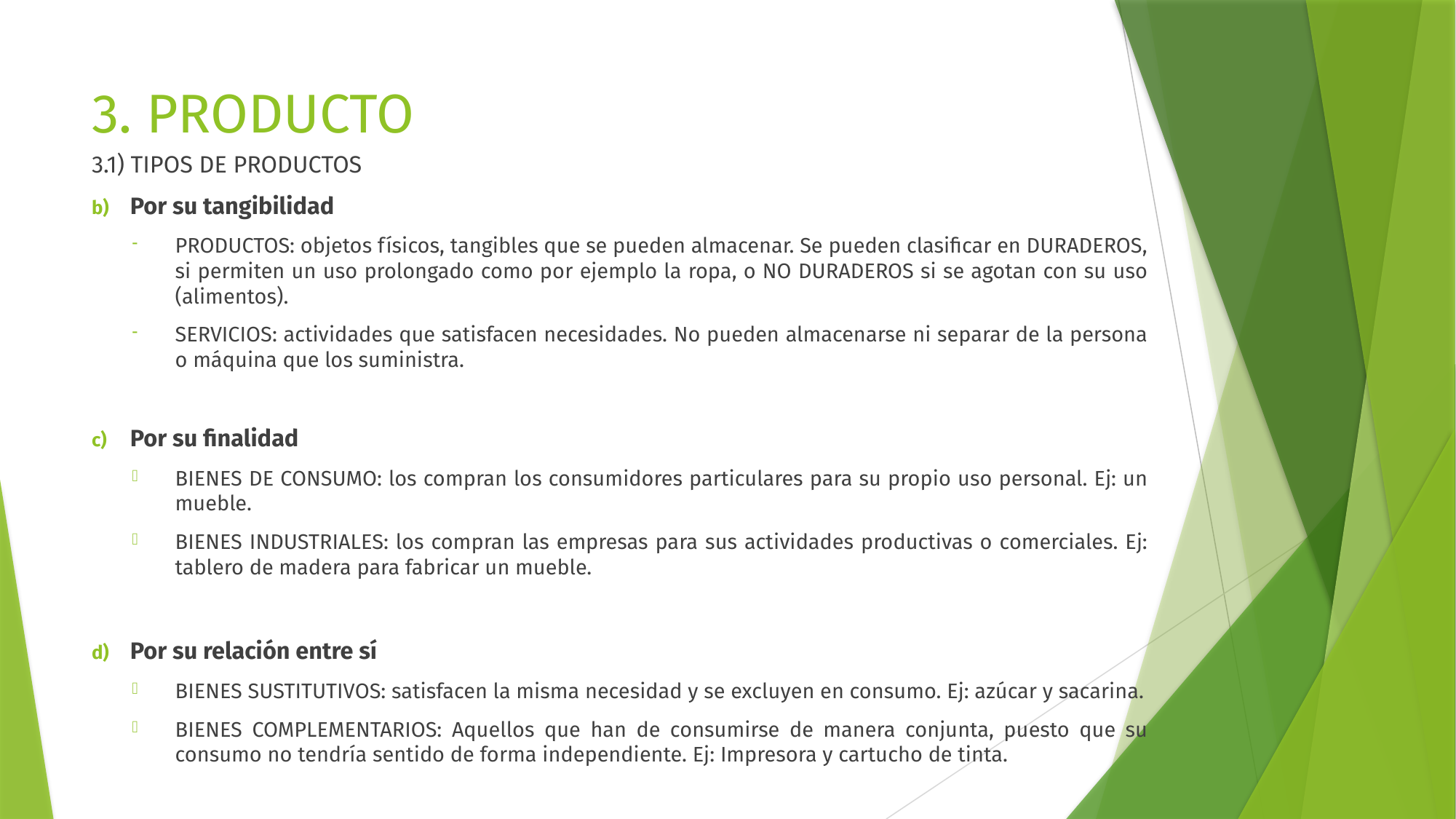

# 3. PRODUCTO
3.1) TIPOS DE PRODUCTOS
Por su tangibilidad
PRODUCTOS: objetos físicos, tangibles que se pueden almacenar. Se pueden clasificar en DURADEROS, si permiten un uso prolongado como por ejemplo la ropa, o NO DURADEROS si se agotan con su uso (alimentos).
SERVICIOS: actividades que satisfacen necesidades. No pueden almacenarse ni separar de la persona o máquina que los suministra.

Por su finalidad
BIENES DE CONSUMO: los compran los consumidores particulares para su propio uso personal. Ej: un mueble.
BIENES INDUSTRIALES: los compran las empresas para sus actividades productivas o comerciales. Ej: tablero de madera para fabricar un mueble.

Por su relación entre sí
BIENES SUSTITUTIVOS: satisfacen la misma necesidad y se excluyen en consumo. Ej: azúcar y sacarina.
BIENES COMPLEMENTARIOS: Aquellos que han de consumirse de manera conjunta, puesto que su consumo no tendría sentido de forma independiente. Ej: Impresora y cartucho de tinta.